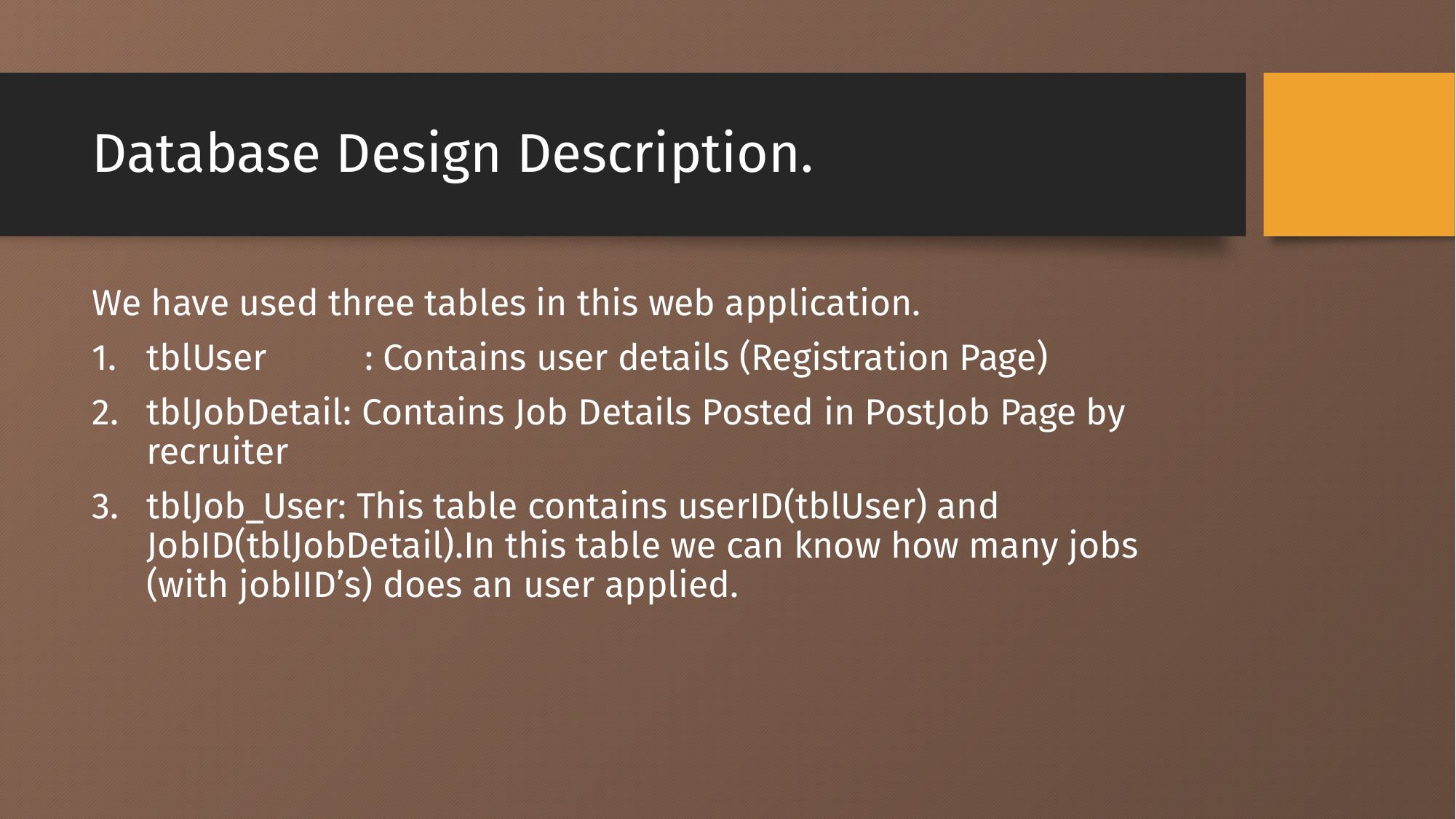

# Database Design Description.
We have used three tables in this web application.
tblUser	: Contains user details (Registration Page)
tblJobDetail: Contains Job Details Posted in PostJob Page by        recruiter
tblJob_User: This table contains userID(tblUser) and JobID(tblJobDetail).In this table we can know how many jobs (with jobIID’s) does an user applied.